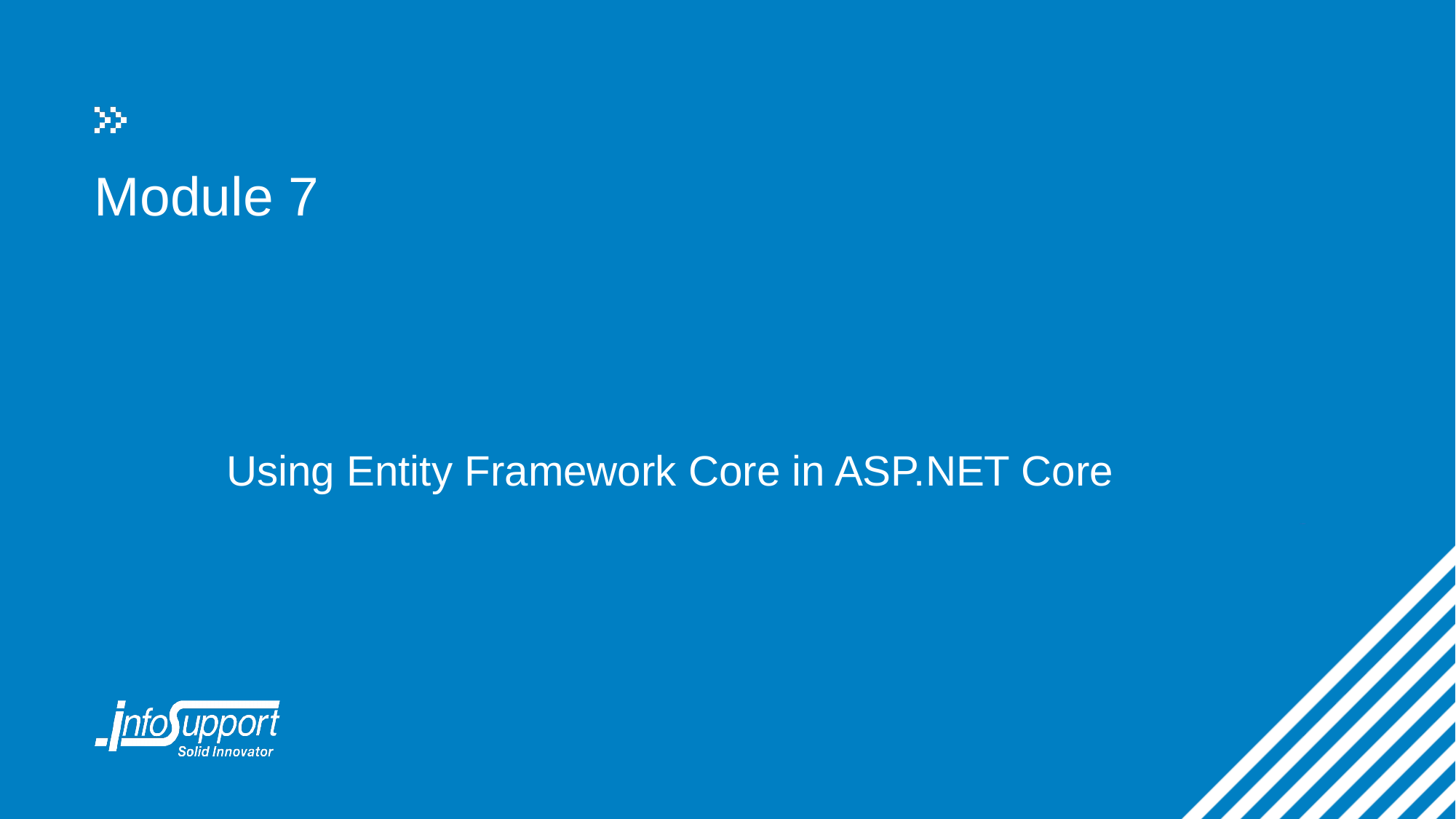

# Module 7
Using Entity Framework Core in ASP.NET Core